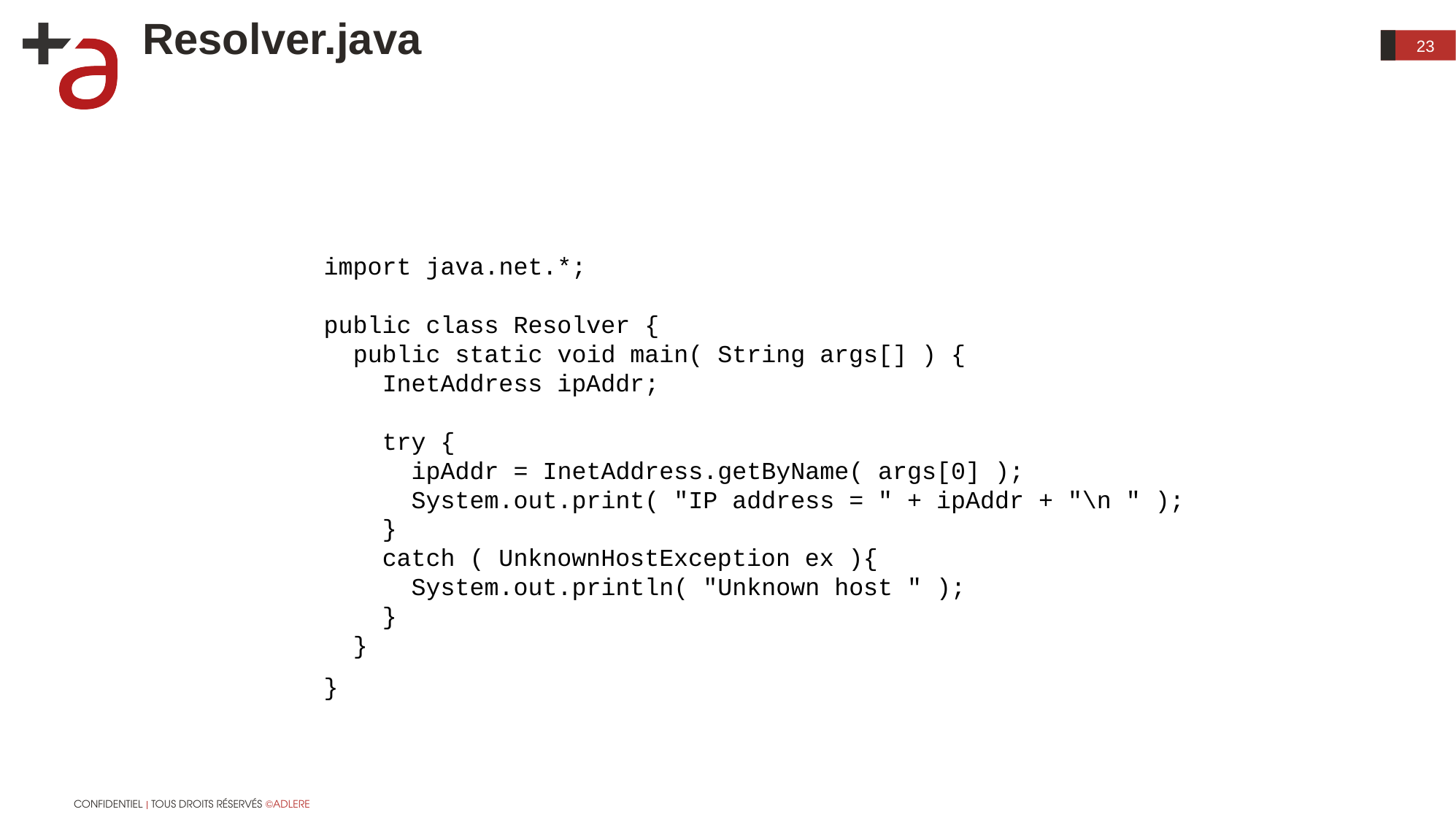

# Resolver.java
23

import java.net.*;

public class Resolver {
  public static void main( String args[] ) {
    InetAddress ipAddr;

    try {
      ipAddr = InetAddress.getByName( args[0] );
      System.out.print( "IP address = " + ipAddr + "\n " );
    }
    catch ( UnknownHostException ex ){
      System.out.println( "Unknown host " );
    }
  }
}